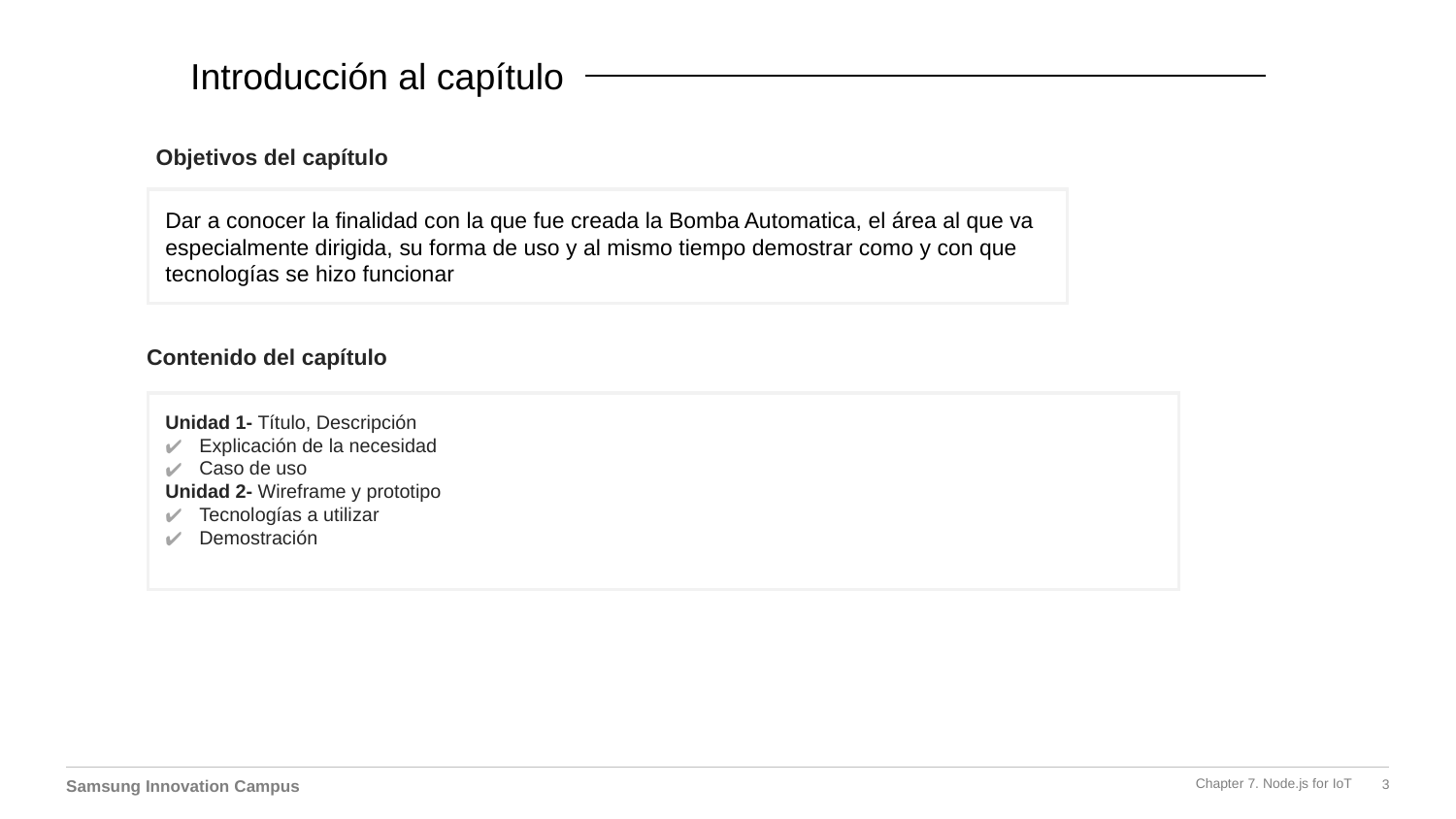

Introducción al capítulo
Objetivos del capítulo
Dar a conocer la finalidad con la que fue creada la Bomba Automatica, el área al que va especialmente dirigida, su forma de uso y al mismo tiempo demostrar como y con que tecnologías se hizo funcionar
Contenido del capítulo
Unidad 1- Título, Descripción
Explicación de la necesidad
Caso de uso
Unidad 2- Wireframe y prototipo
Tecnologías a utilizar
Demostración